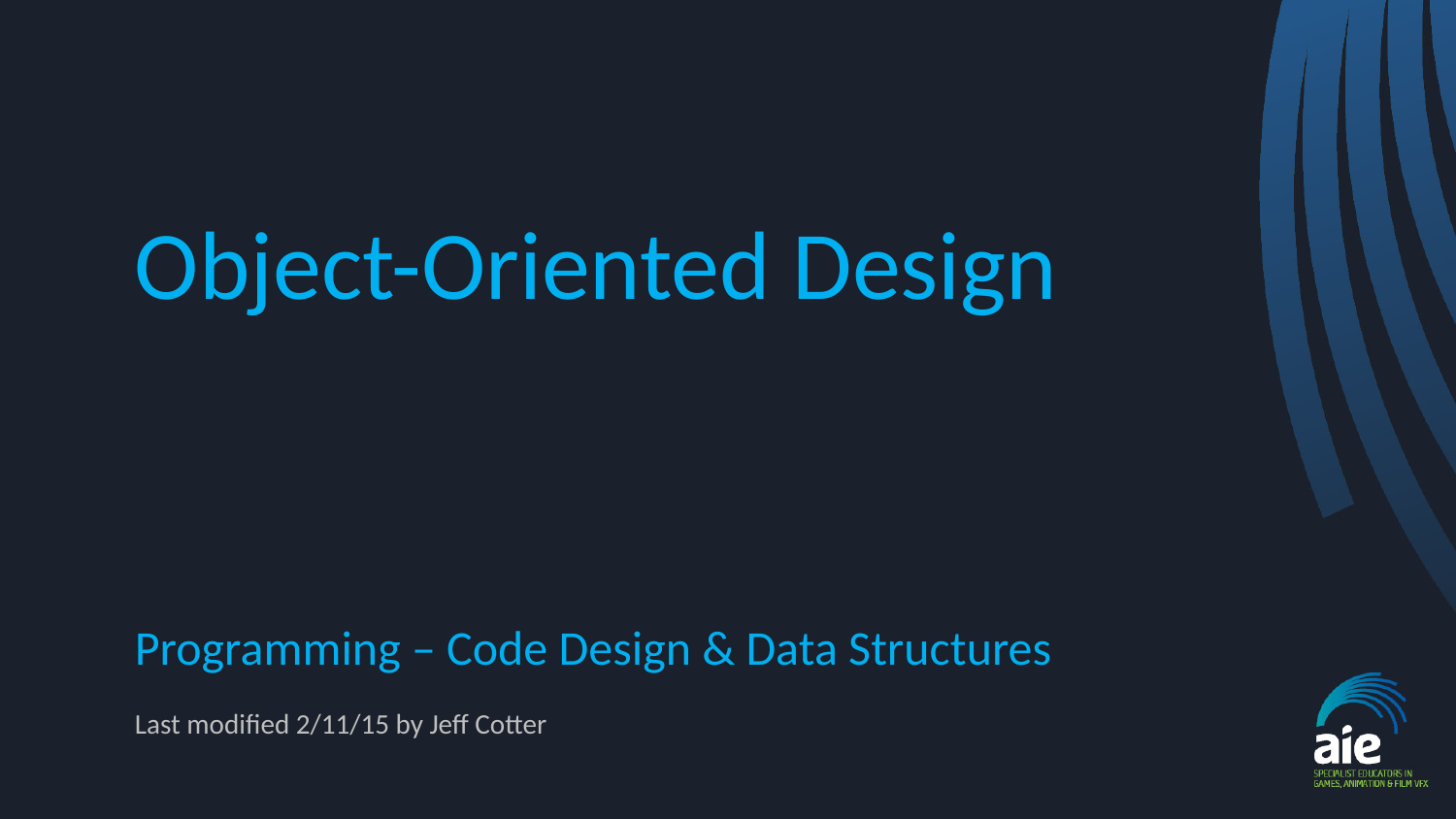

# Object-Oriented Design

Programming – Code Design & Data Structures
Last modified 2/11/15 by Jeff Cotter